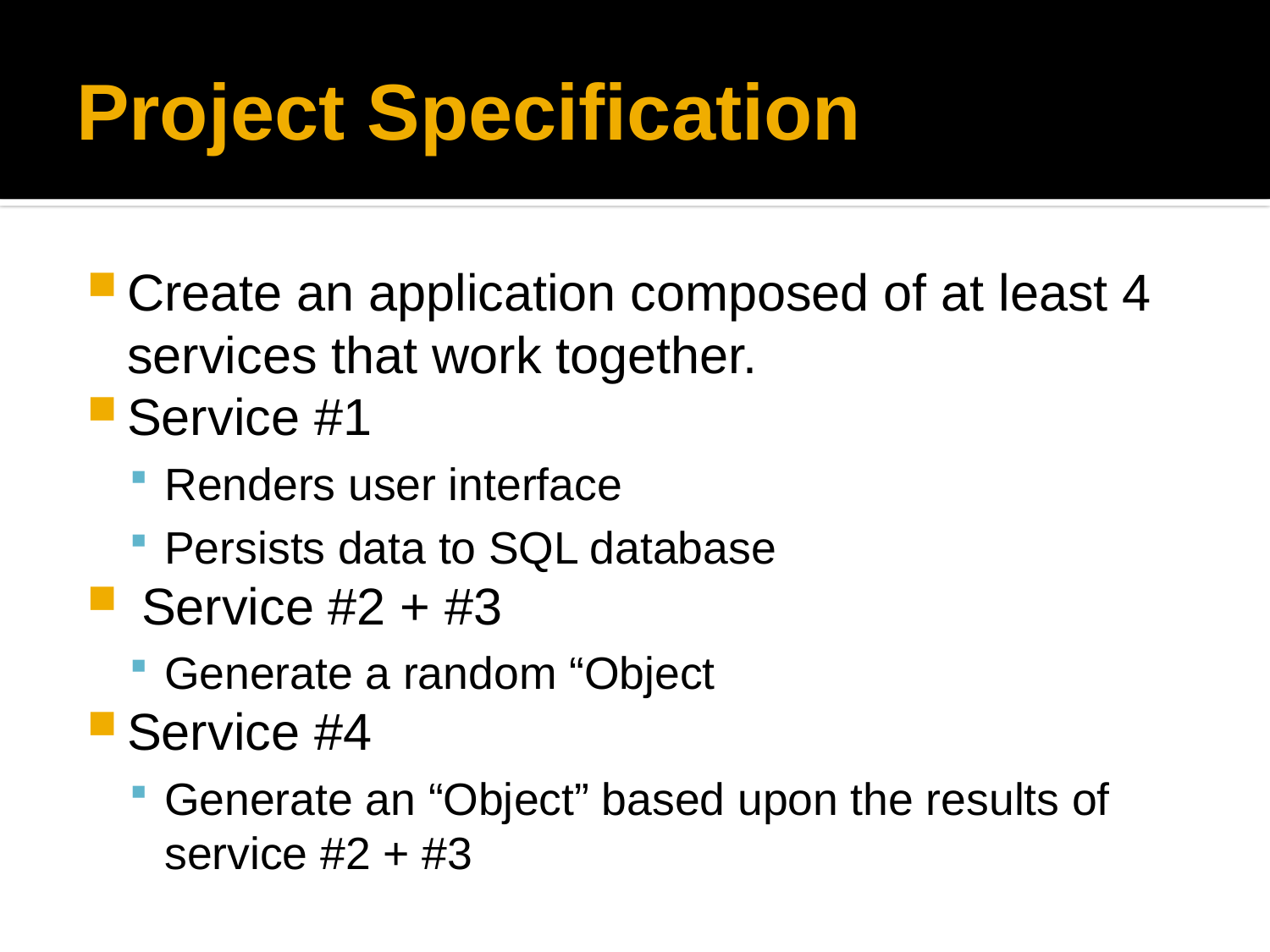

# Project Specification
Create an application composed of at least 4 services that work together.
Service #1
Renders user interface
Persists data to SQL database
 Service #2 + #3
Generate a random “Object
Service #4
Generate an “Object” based upon the results of service #2 + #3